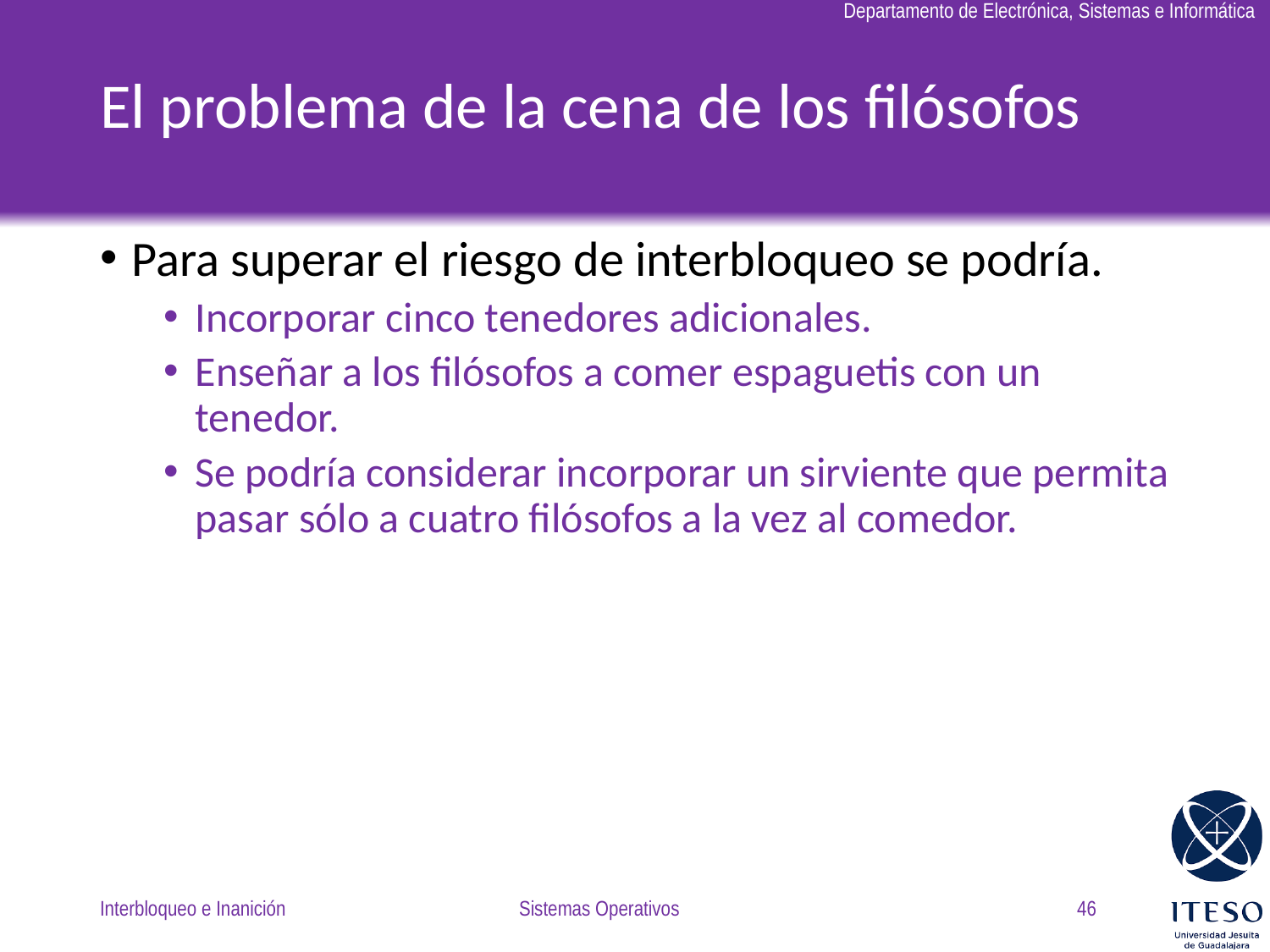

# El problema de la cena de los filósofos
Para superar el riesgo de interbloqueo se podría.
Incorporar cinco tenedores adicionales.
Enseñar a los filósofos a comer espaguetis con un tenedor.
Se podría considerar incorporar un sirviente que permita pasar sólo a cuatro filósofos a la vez al comedor.
Interbloqueo e Inanición
Sistemas Operativos
46